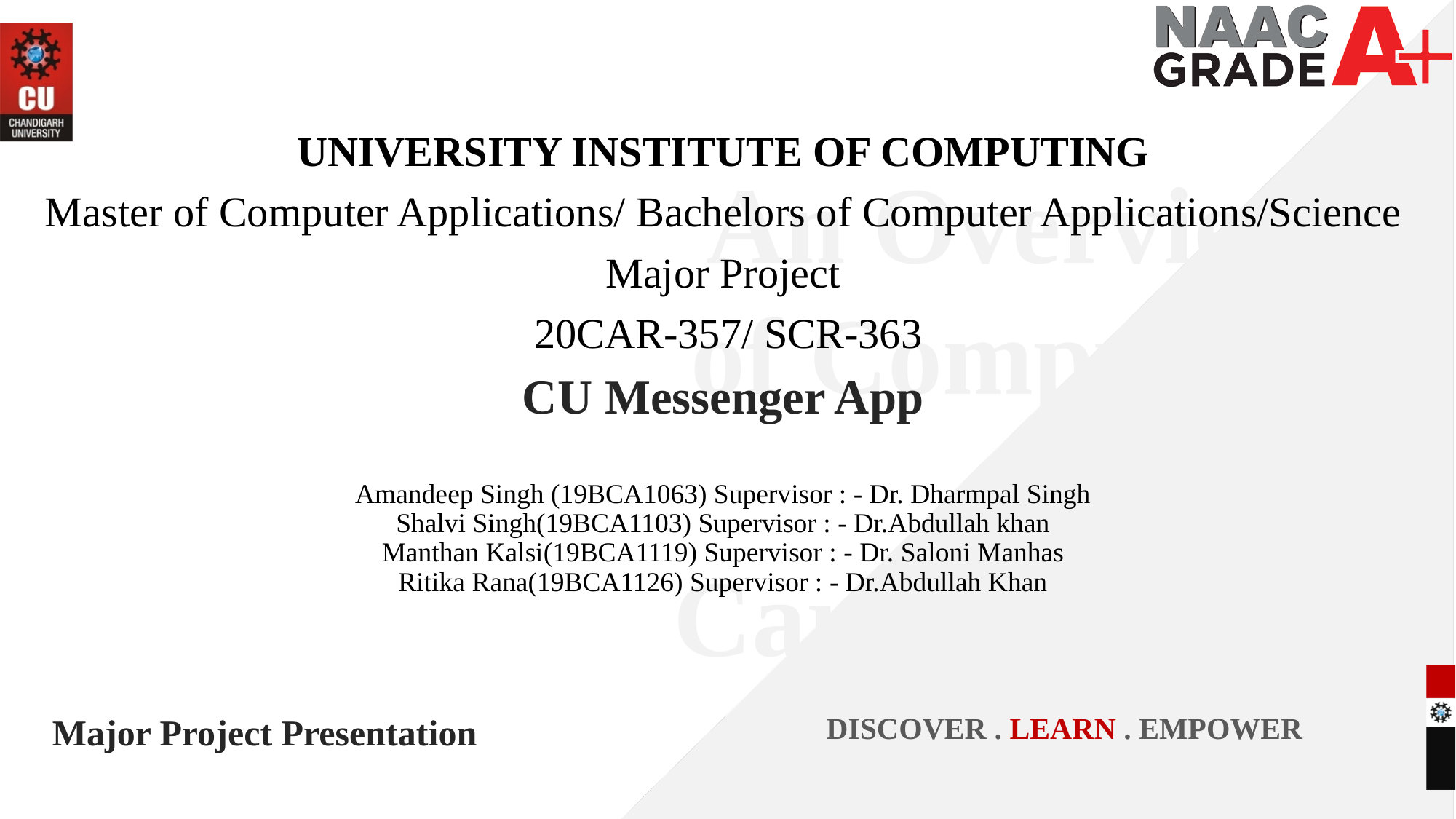

UNIVERSITY INSTITUTE OF COMPUTING
Master of Computer Applications/ Bachelors of Computer Applications/Science
Major Project
 20CAR-357/ SCR-363
CU Messenger App

Amandeep Singh (19BCA1063) Supervisor : - Dr. Dharmpal Singh
Shalvi Singh(19BCA1103) Supervisor : - Dr.Abdullah khan
Manthan Kalsi(19BCA1119) Supervisor : - Dr. Saloni Manhas
Ritika Rana(19BCA1126) Supervisor : - Dr.Abdullah Khan

An Overview
of Computing
&
Career Planing
DISCOVER . LEARN . EMPOWER

Major Project Presentation